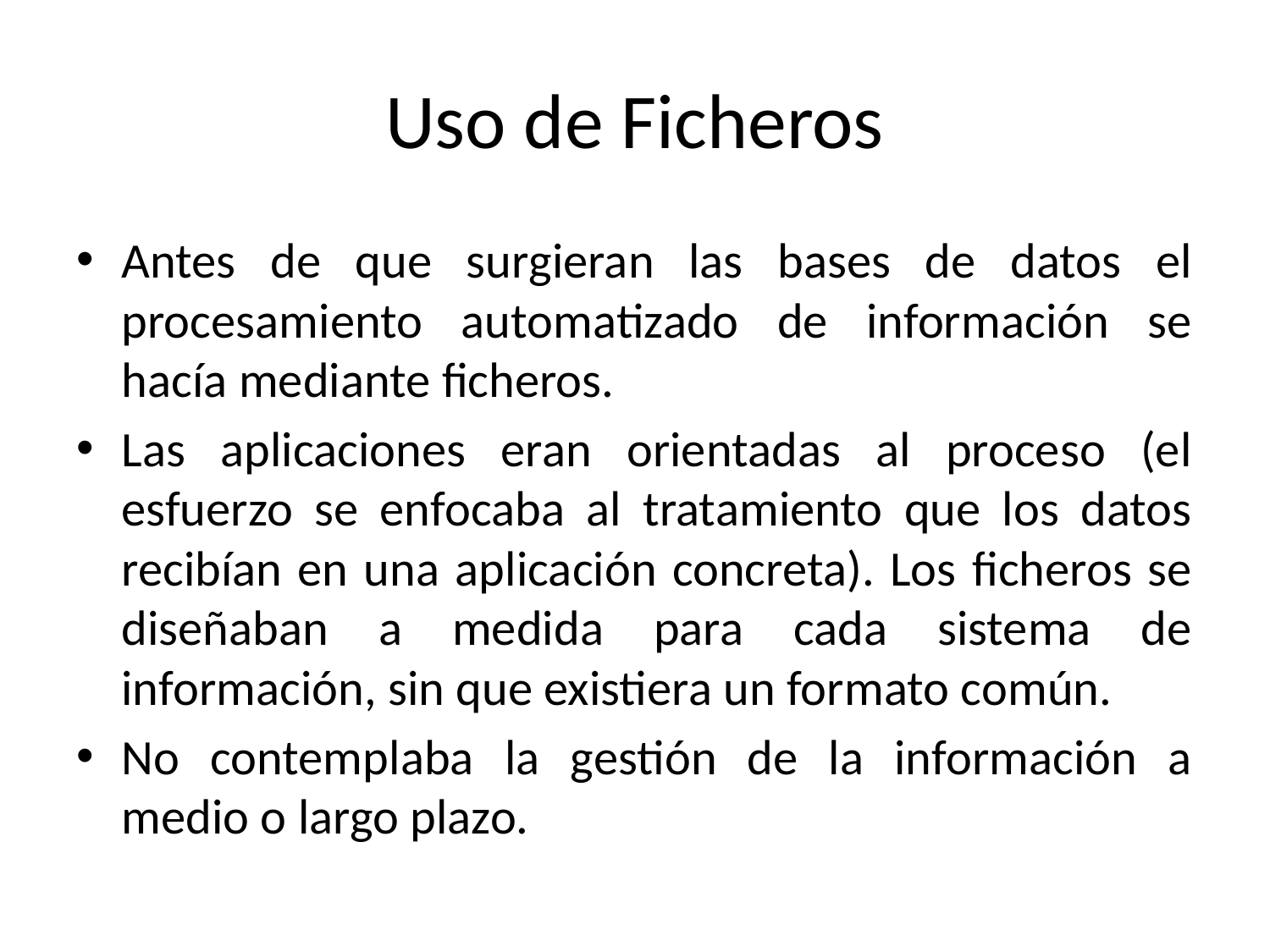

# Uso de Ficheros
Antes de que surgieran las bases de datos el procesamiento automatizado de información se hacía mediante ficheros.
Las aplicaciones eran orientadas al proceso (el esfuerzo se enfocaba al tratamiento que los datos recibían en una aplicación concreta). Los ficheros se diseñaban a medida para cada sistema de información, sin que existiera un formato común.
No contemplaba la gestión de la información a medio o largo plazo.